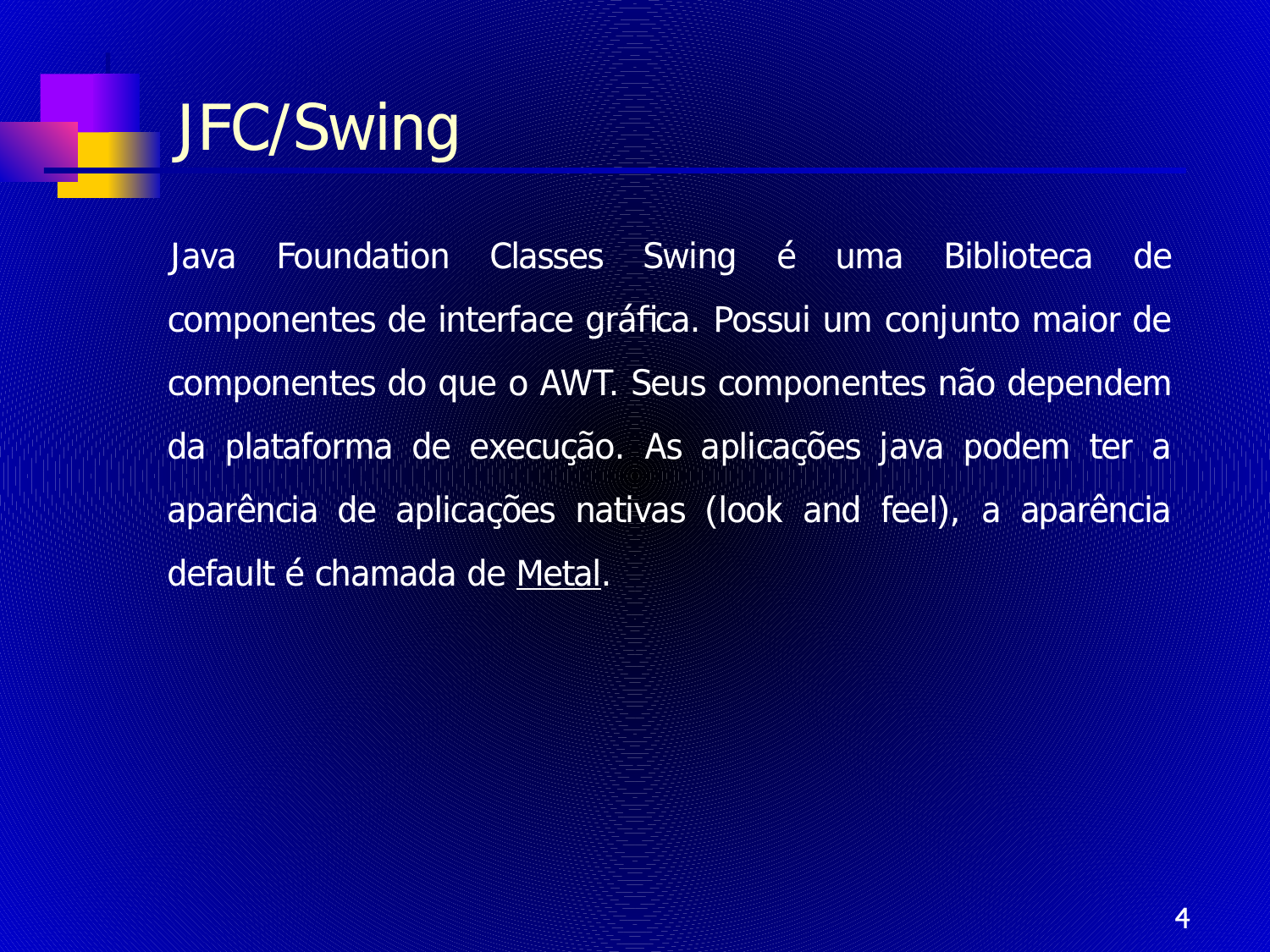

JFC/Swing
Java Foundation Classes Swing é uma Biblioteca de componentes de interface gráfica. Possui um conjunto maior de componentes do que o AWT. Seus componentes não dependem da plataforma de execução. As aplicações java podem ter a aparência de aplicações nativas (look and feel), a aparência default é chamada de Metal.
4